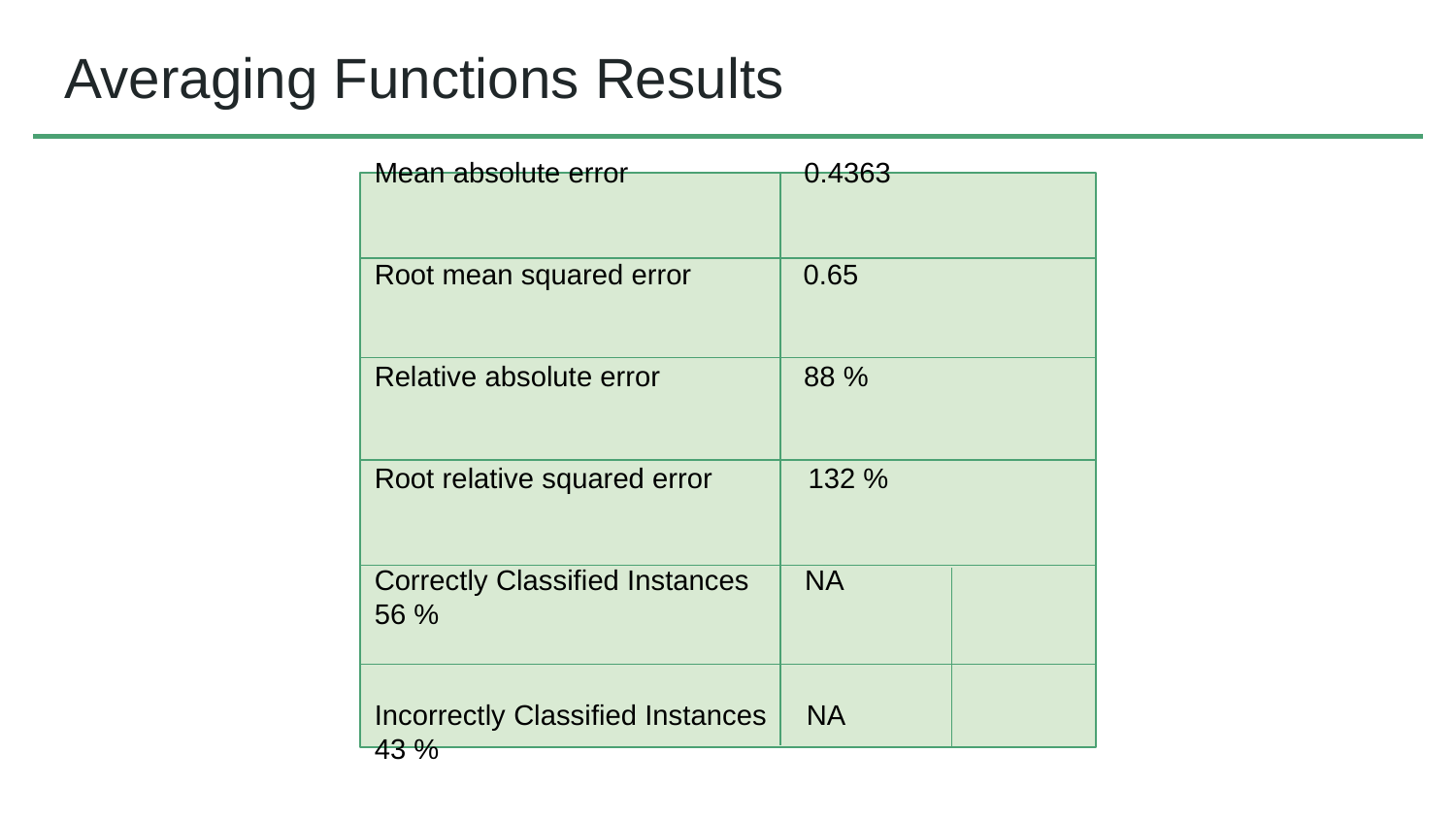

# Averaging Functions Results

Mean absolute error                      0.4363

Root mean squared error              0.65

Relative absolute error                  88 %

Root relative squared error            132 %

Correctly Classified Instances       NA	               56 %

Incorrectly Classified Instances     NA	               43 %